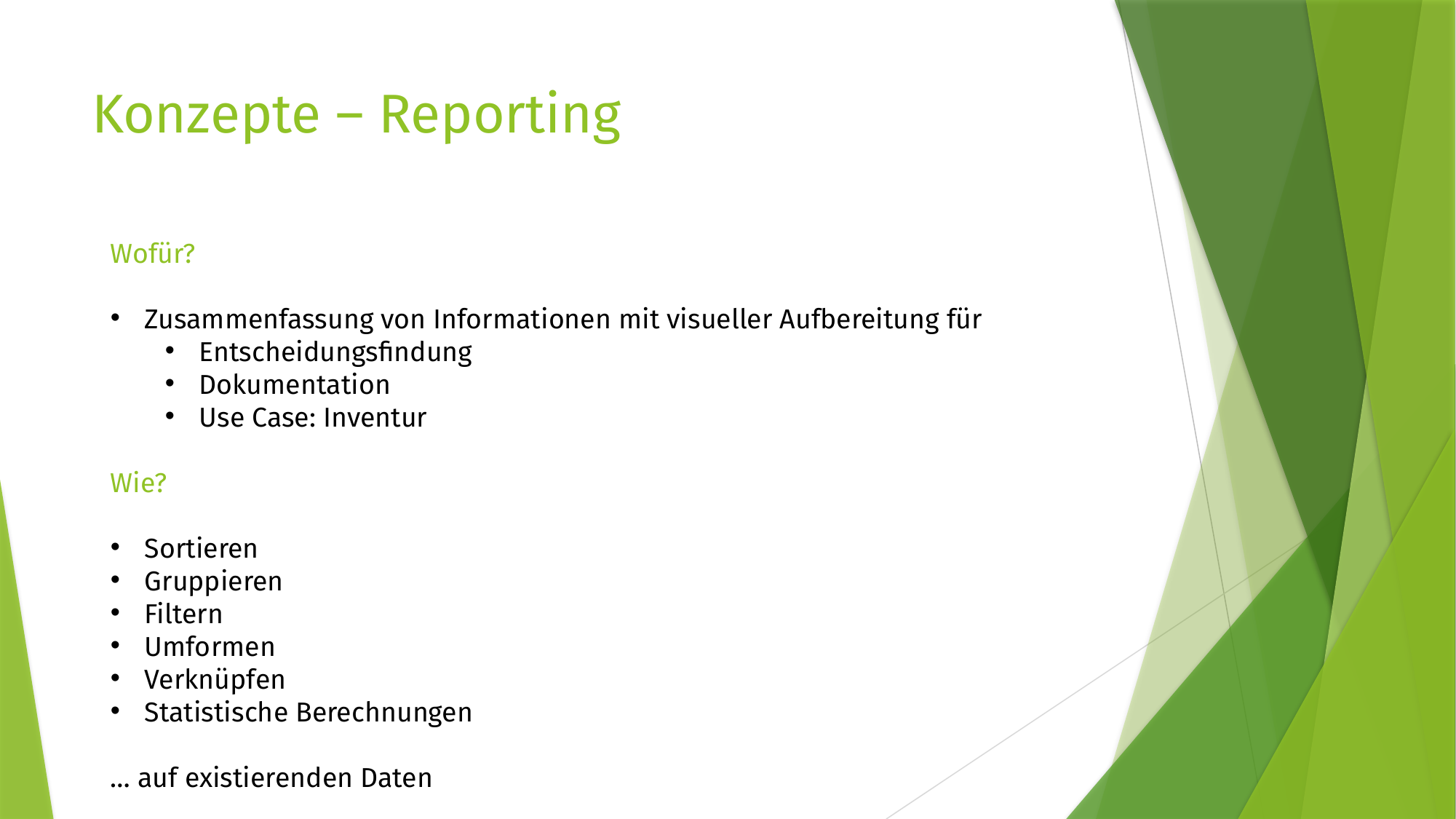

# Konzepte – Reporting
Wofür?

Zusammenfassung von Informationen mit visueller Aufbereitung für
Entscheidungsfindung
Dokumentation
Use Case: Inventur

Wie?

Sortieren
Gruppieren
Filtern
Umformen
Verknüpfen
Statistische Berechnungen

… auf existierenden Daten